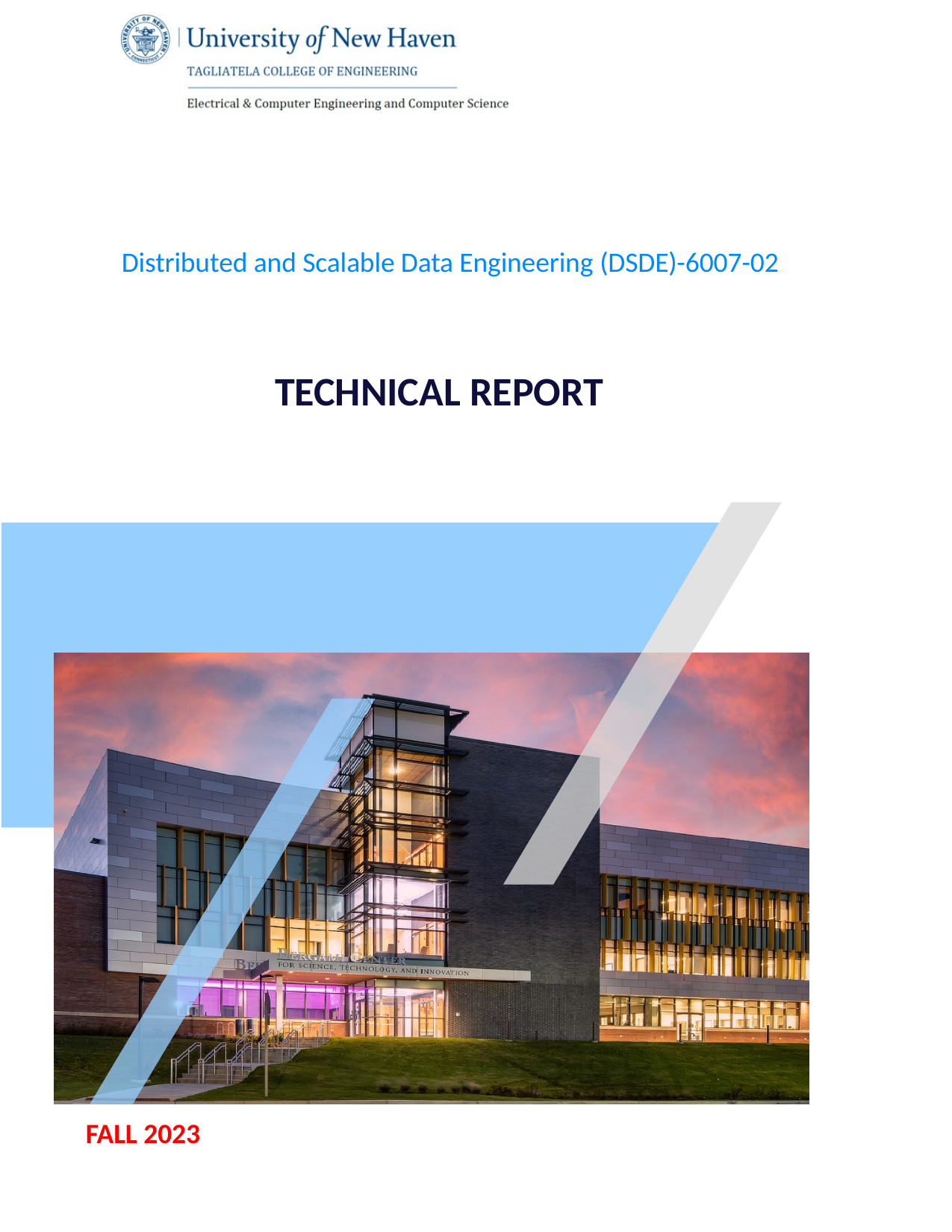

Distributed and Scalable Data Engineering (DSDE)-6007-02
# TECHNICAL REPORT
FALL 2023